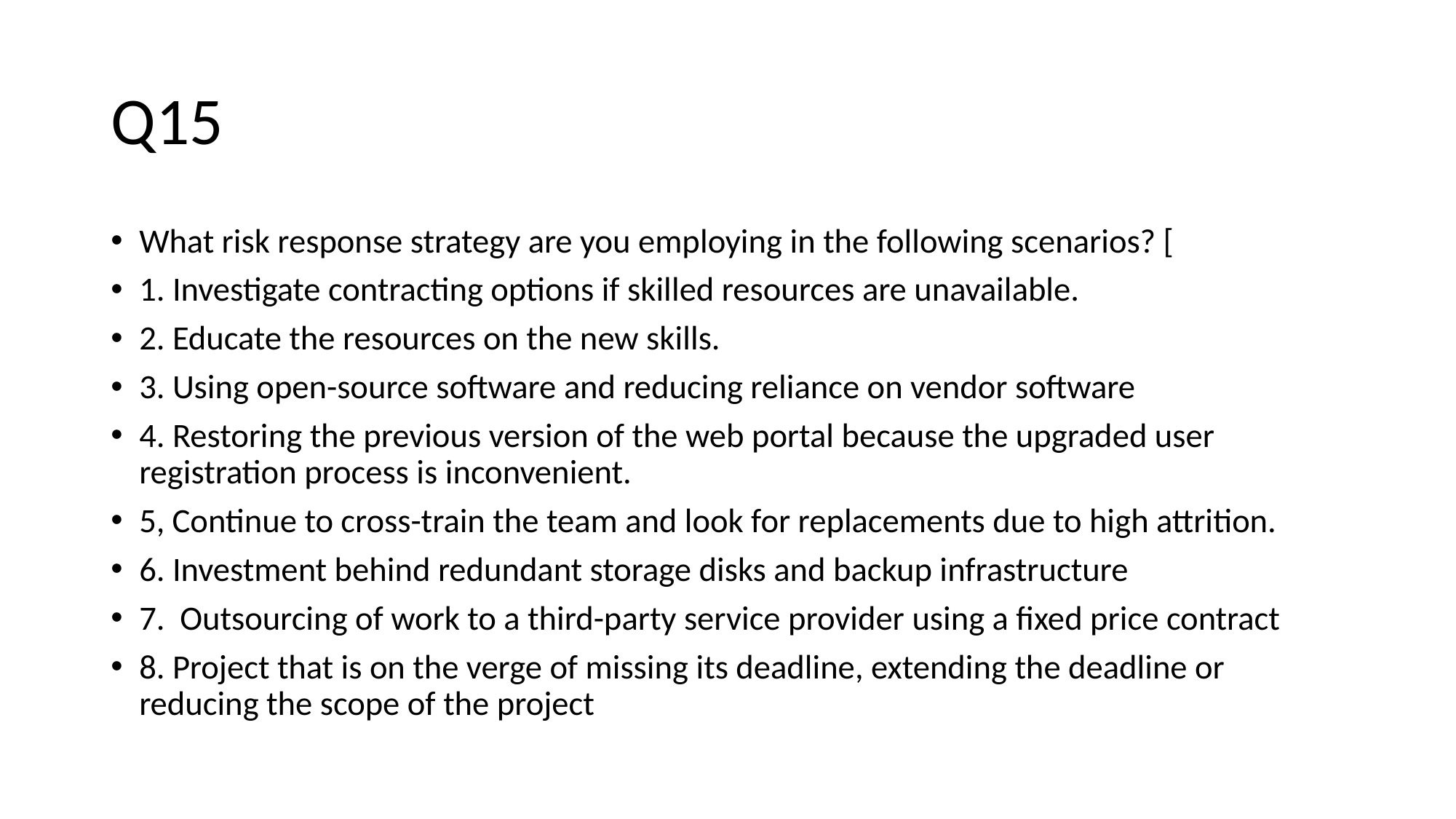

# Q15
What risk response strategy are you employing in the following scenarios? [
1. Investigate contracting options if skilled resources are unavailable.
2. Educate the resources on the new skills.
3. Using open-source software and reducing reliance on vendor software
4. Restoring the previous version of the web portal because the upgraded user registration process is inconvenient.
5, Continue to cross-train the team and look for replacements due to high attrition.
6. Investment behind redundant storage disks and backup infrastructure
7.  Outsourcing of work to a third-party service provider using a fixed price contract
8. Project that is on the verge of missing its deadline, extending the deadline or reducing the scope of the project